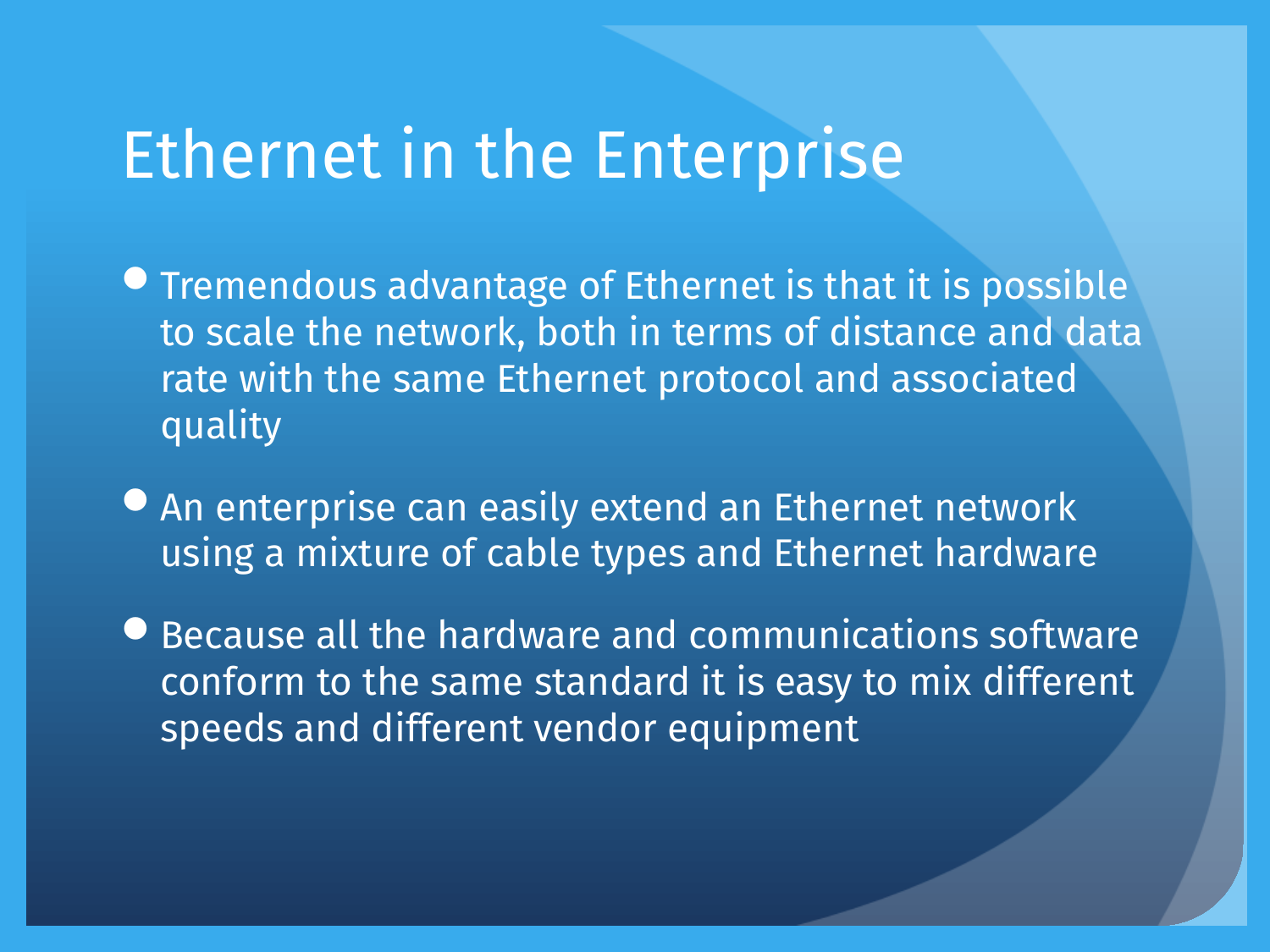

# Ethernet in the Enterprise
Tremendous advantage of Ethernet is that it is possible to scale the network, both in terms of distance and data rate with the same Ethernet protocol and associated quality
An enterprise can easily extend an Ethernet network using a mixture of cable types and Ethernet hardware
Because all the hardware and communications software conform to the same standard it is easy to mix different speeds and different vendor equipment